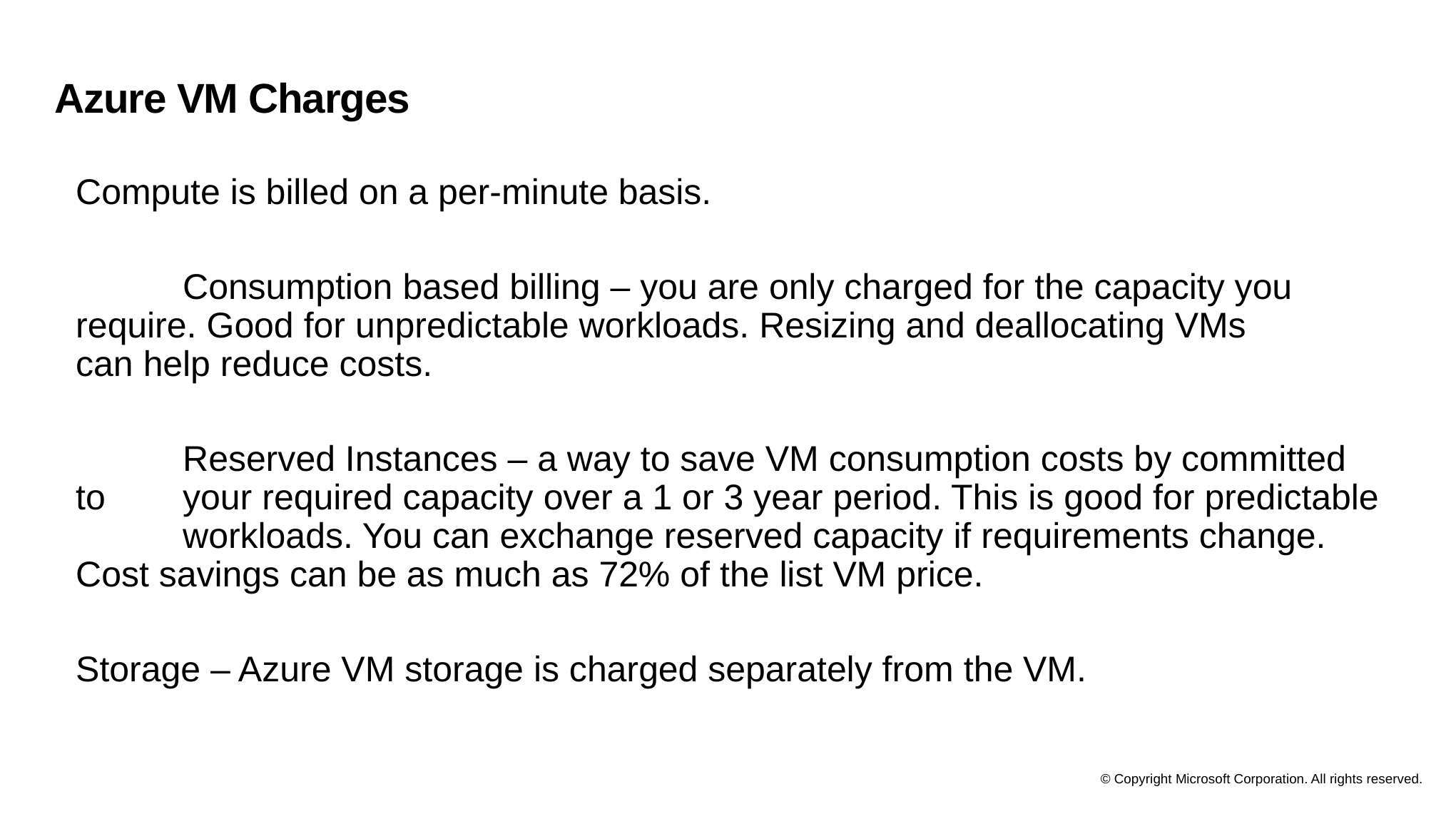

# Azure VM Charges
Compute is billed on a per-minute basis.

	Consumption based billing – you are only charged for the capacity you 	require. Good for unpredictable workloads. Resizing and deallocating VMs 	can help reduce costs.

	Reserved Instances – a way to save VM consumption costs by committed to 	your required capacity over a 1 or 3 year period. This is good for predictable 	workloads. You can exchange reserved capacity if requirements change. 	Cost savings can be as much as 72% of the list VM price.

Storage – Azure VM storage is charged separately from the VM.